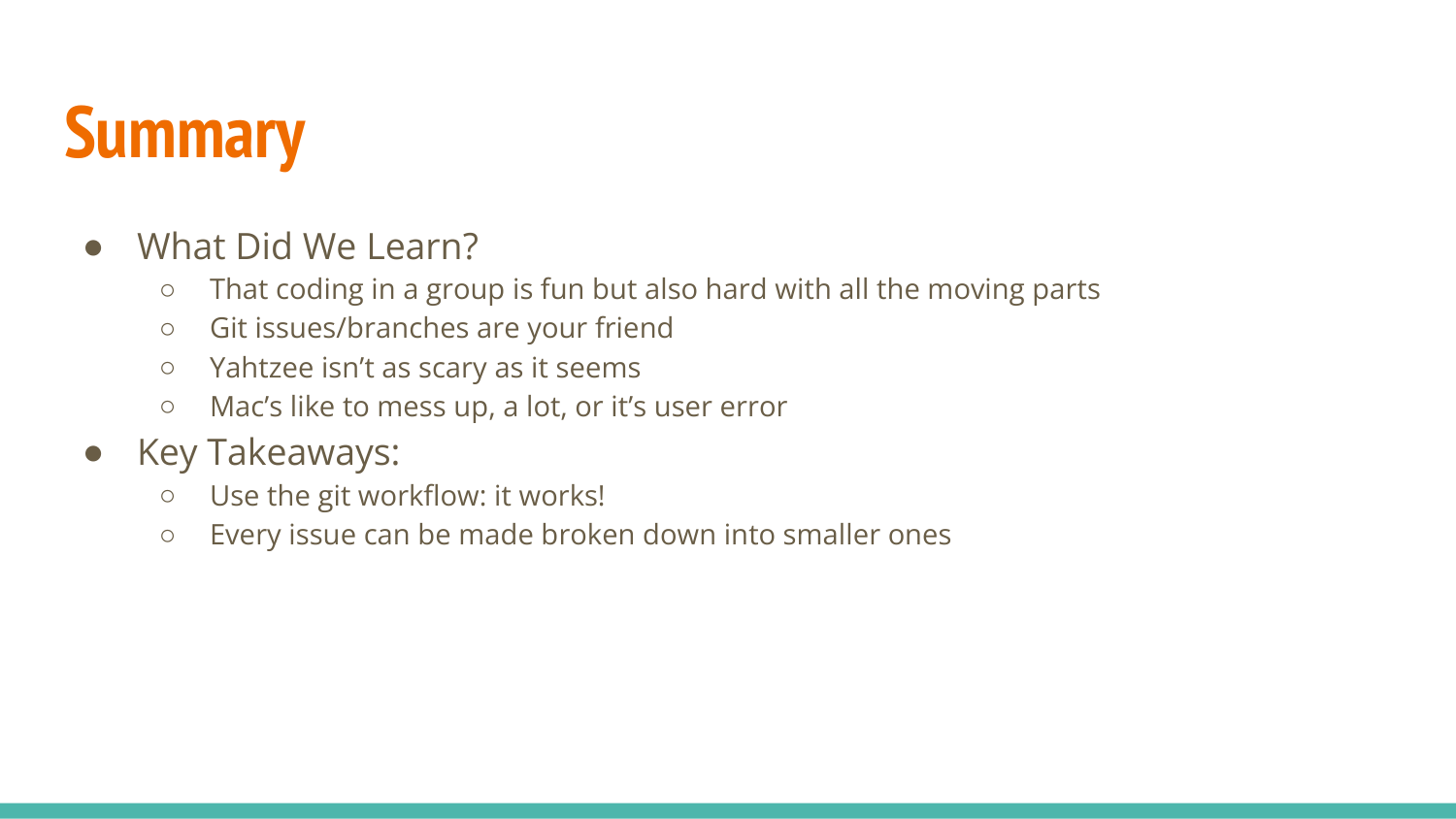

# Summary
What Did We Learn?
That coding in a group is fun but also hard with all the moving parts
Git issues/branches are your friend
Yahtzee isn’t as scary as it seems
Mac’s like to mess up, a lot, or it’s user error
Key Takeaways:
Use the git workflow: it works!
Every issue can be made broken down into smaller ones